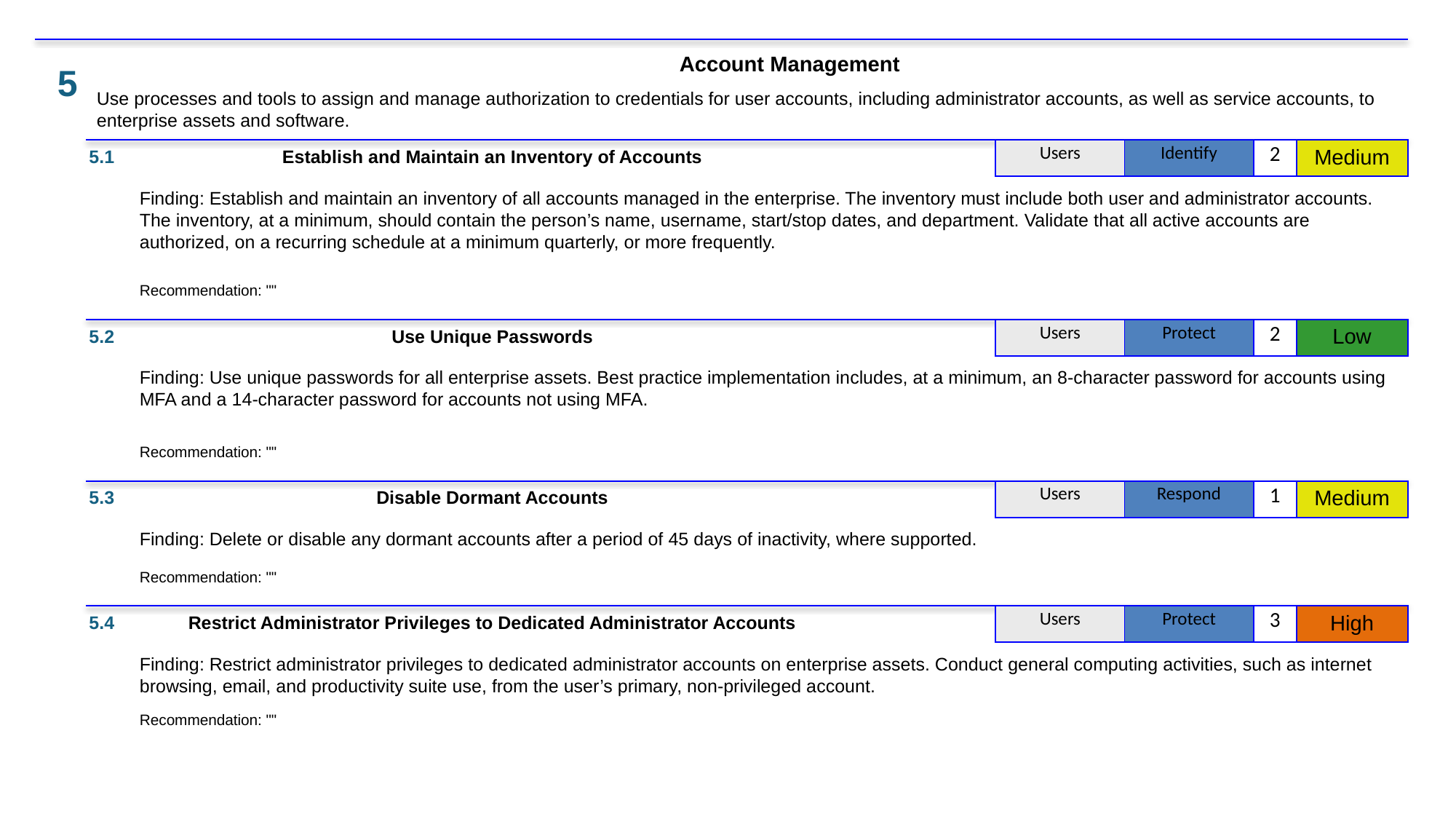

Account Management
5
Use processes and tools to assign and manage authorization to credentials for user accounts, including administrator accounts, as well as service accounts, to enterprise assets and software.
5.1
Establish and Maintain an Inventory of Accounts
| Users | Identify | 2 | Medium |
| --- | --- | --- | --- |
Finding: Establish and maintain an inventory of all accounts managed in the enterprise. The inventory must include both user and administrator accounts. The inventory, at a minimum, should contain the person’s name, username, start/stop dates, and department. Validate that all active accounts are authorized, on a recurring schedule at a minimum quarterly, or more frequently.
Recommendation: ""
5.2
Use Unique Passwords
| Users | Protect | 2 | Low |
| --- | --- | --- | --- |
Finding: Use unique passwords for all enterprise assets. Best practice implementation includes, at a minimum, an 8-character password for accounts using MFA and a 14-character password for accounts not using MFA.
Recommendation: ""
5.3
Disable Dormant Accounts
| Users | Respond | 1 | Medium |
| --- | --- | --- | --- |
Finding: Delete or disable any dormant accounts after a period of 45 days of inactivity, where supported.
Recommendation: ""
5.4
Restrict Administrator Privileges to Dedicated Administrator Accounts
| Users | Protect | 3 | High |
| --- | --- | --- | --- |
Finding: Restrict administrator privileges to dedicated administrator accounts on enterprise assets. Conduct general computing activities, such as internet browsing, email, and productivity suite use, from the user’s primary, non-privileged account.
Recommendation: ""